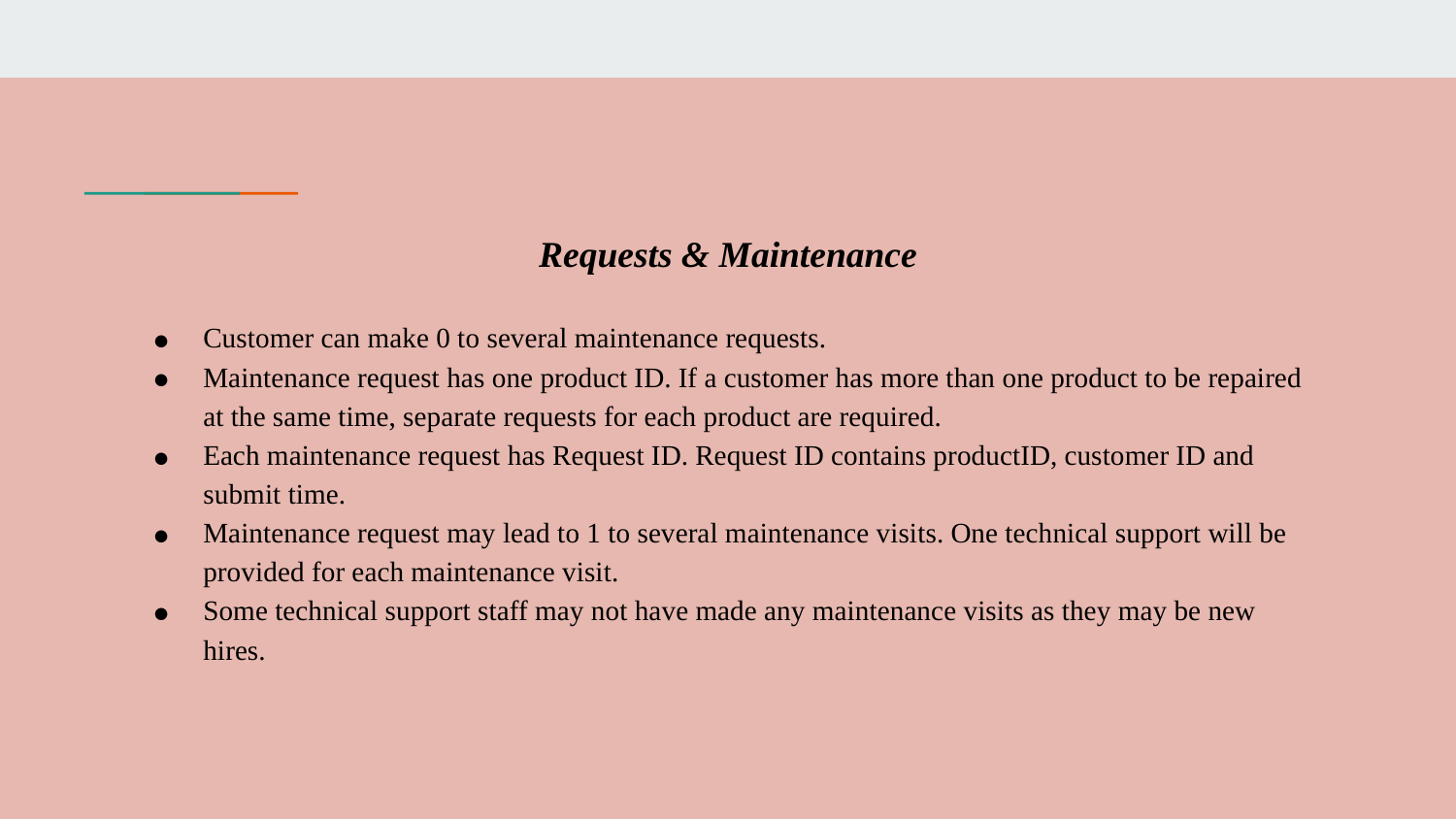

# Requests & Maintenance
Customer can make 0 to several maintenance requests.
Maintenance request has one product ID. If a customer has more than one product to be repaired at the same time, separate requests for each product are required.
Each maintenance request has Request ID. Request ID contains productID, customer ID and submit time.
Maintenance request may lead to 1 to several maintenance visits. One technical support will be provided for each maintenance visit.
Some technical support staff may not have made any maintenance visits as they may be new hires.